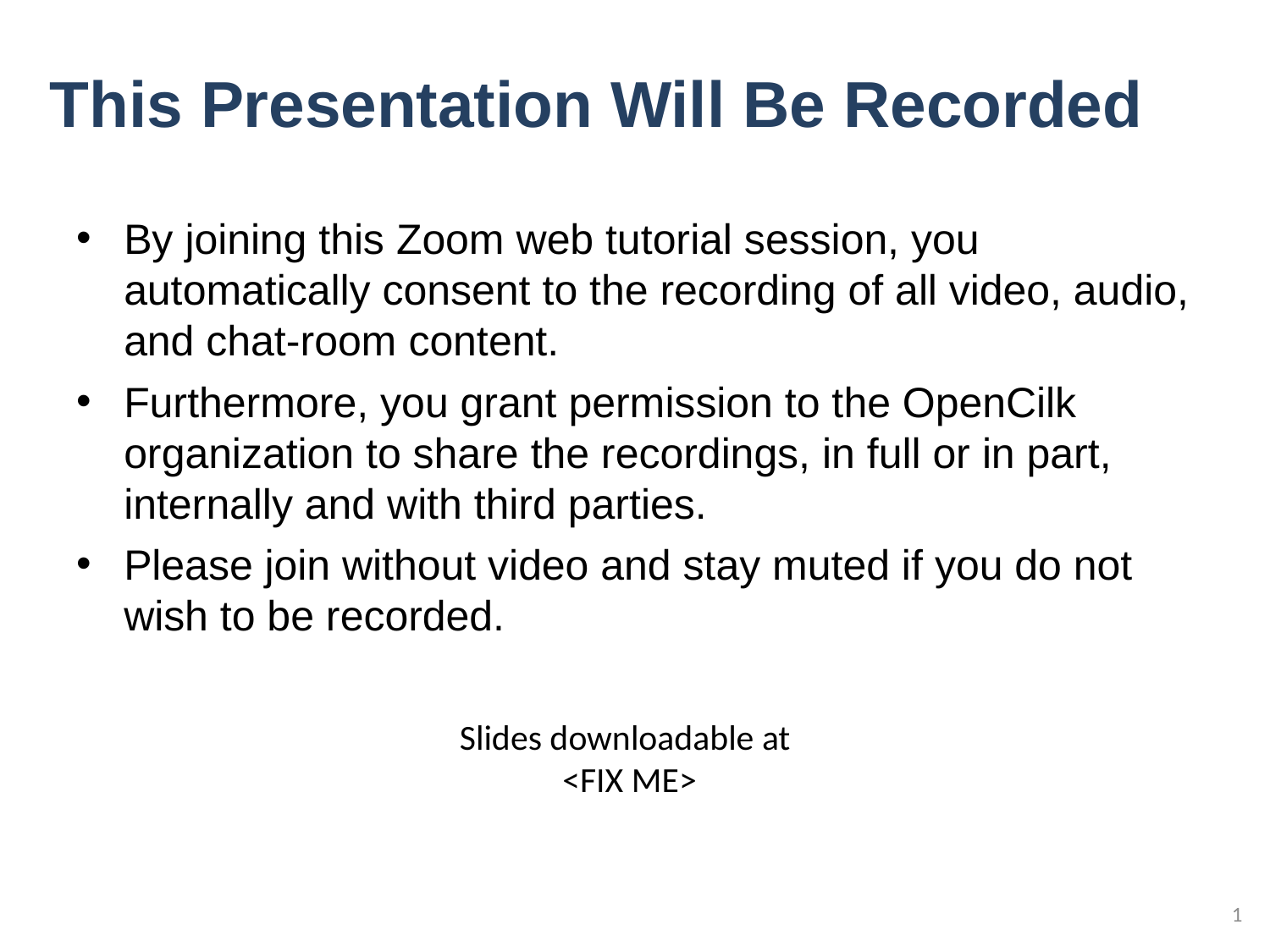

# This Presentation Will Be Recorded
By joining this Zoom web tutorial session, you automatically consent to the recording of all video, audio, and chat-room content.
Furthermore, you grant permission to the OpenCilk organization to share the recordings, in full or in part, internally and with third parties.
Please join without video and stay muted if you do not wish to be recorded.
Slides downloadable at
<FIX ME>

1